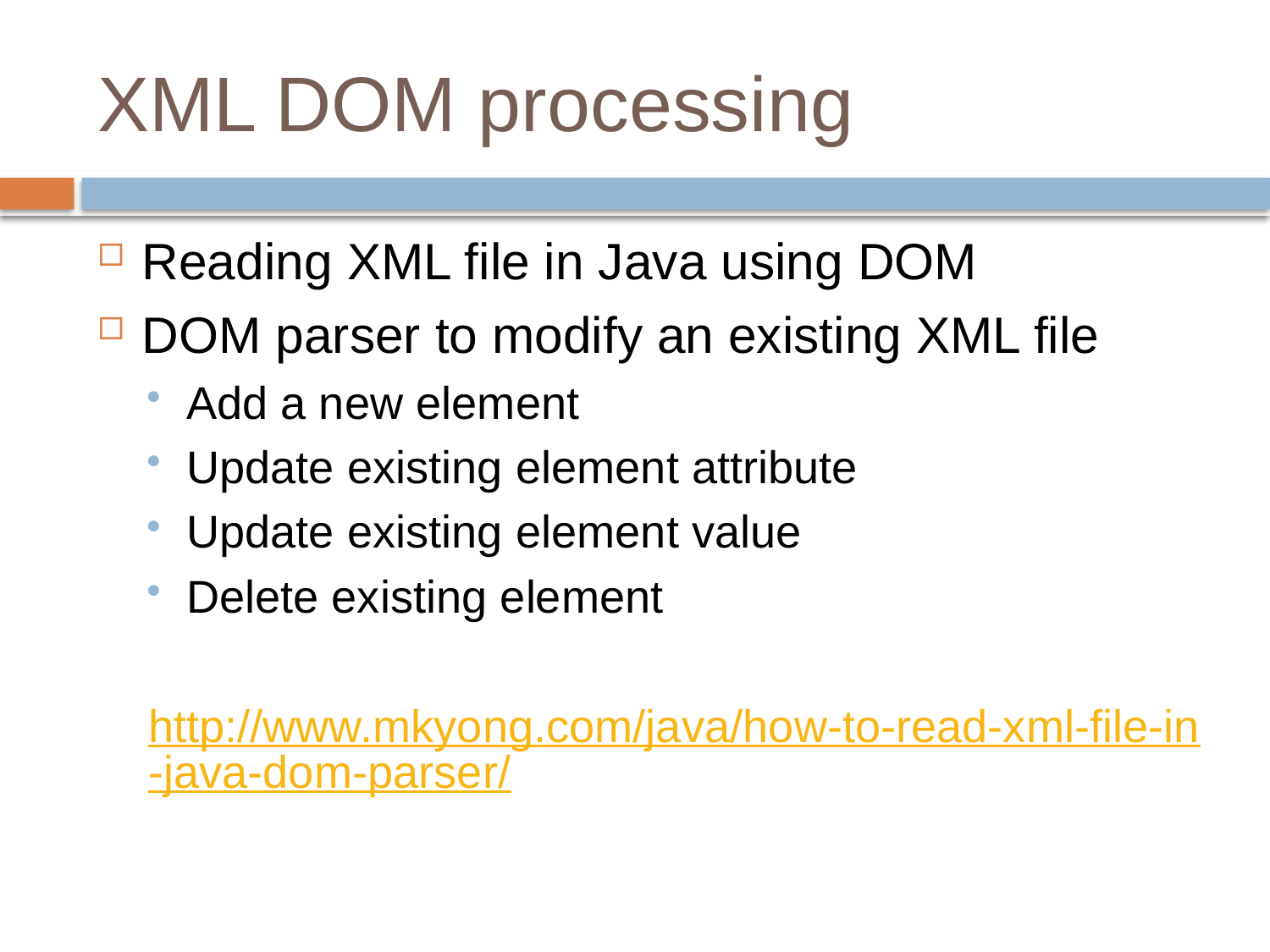

# XML DOM processing
Reading XML file in Java using DOM
DOM parser to modify an existing XML file
Add a new element
Update existing element attribute
Update existing element value
Delete existing element

http://www.mkyong.com/java/how-to-read-xml-file-in-java-dom-parser/